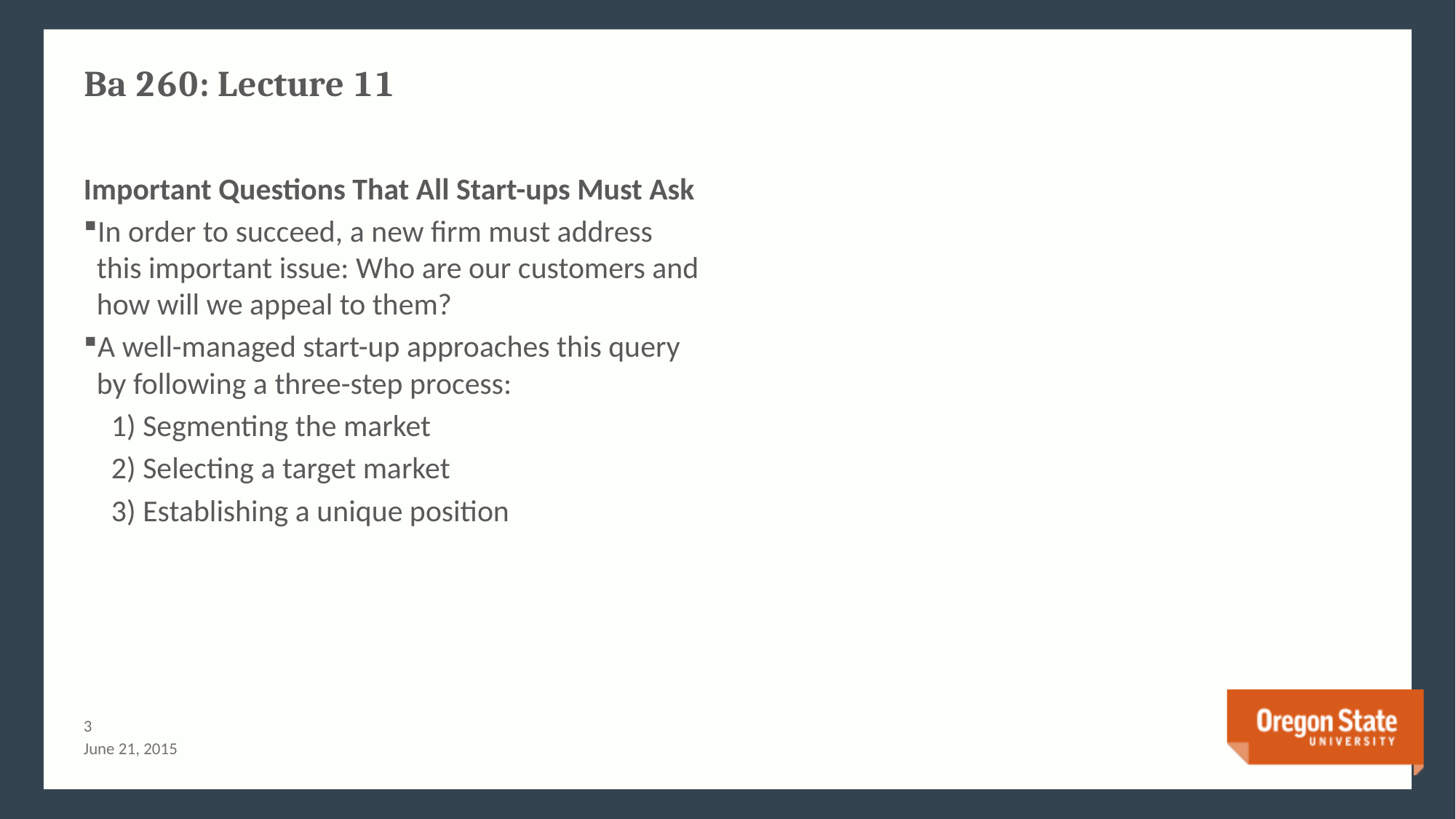

# Ba 260: Lecture 11
Important Questions That All Start-ups Must Ask
In order to succeed, a new firm must address this important issue: Who are our customers and how will we appeal to them?
A well-managed start-up approaches this query by following a three-step process:
    1) Segmenting the market
    2) Selecting a target market
    3) Establishing a unique position
3
June 21, 2015